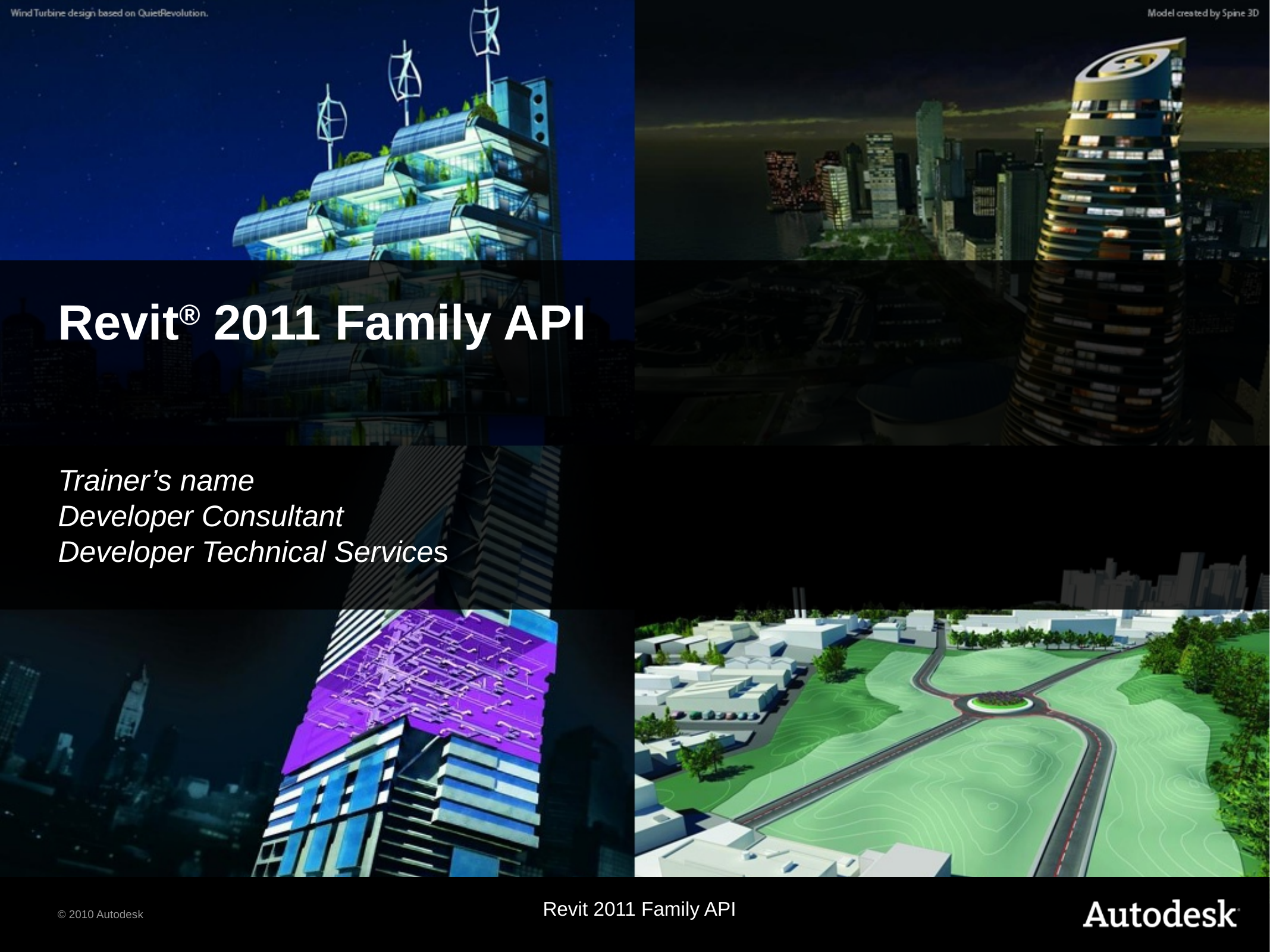

# Revit® 2011 Family API
Trainer’s name
Developer Consultant
Developer Technical Services